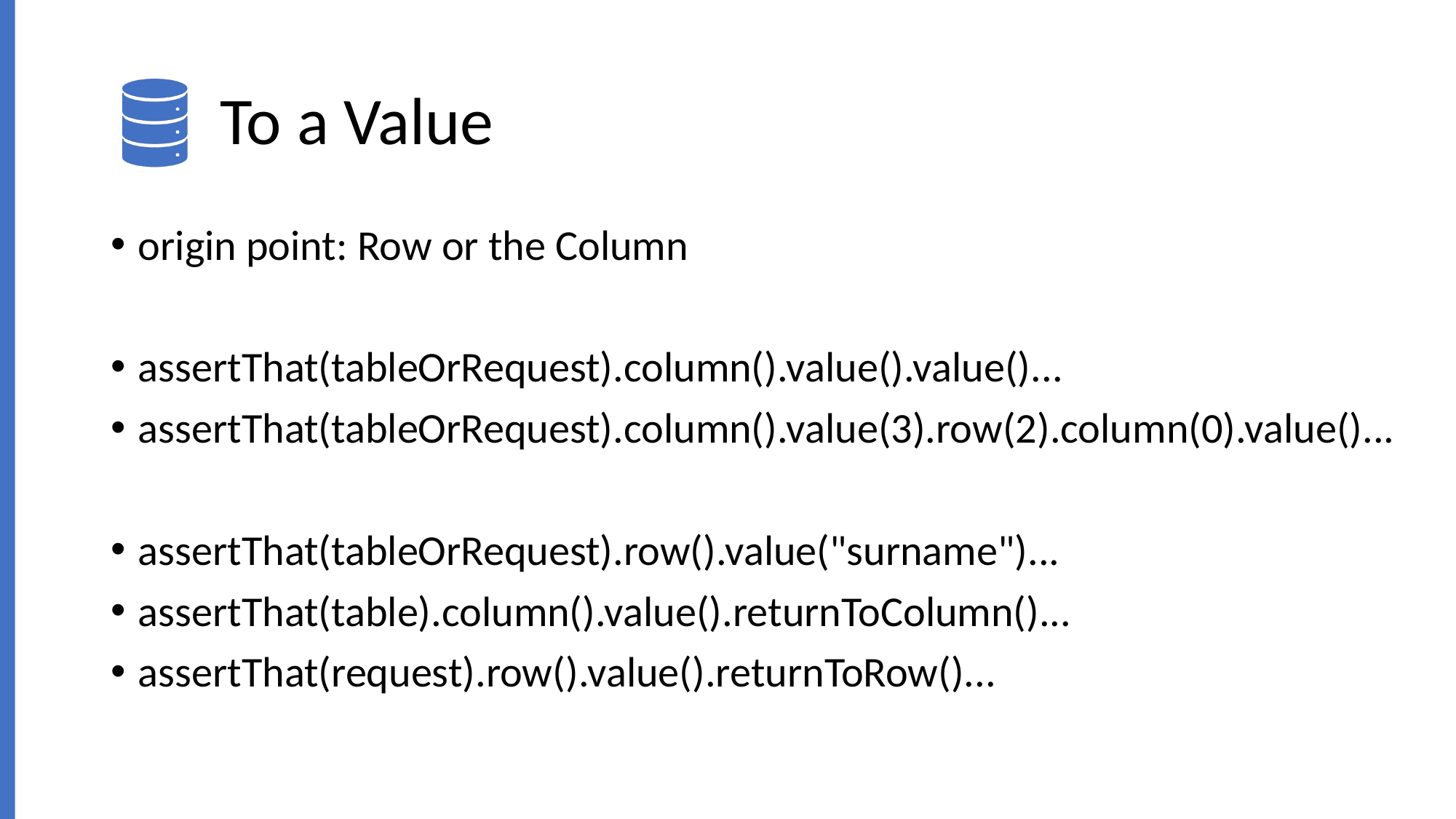

# To a Value
origin point: Row or the Column

assertThat(tableOrRequest).column().value().value()...
assertThat(tableOrRequest).column().value(3).row(2).column(0).value()...

assertThat(tableOrRequest).row().value("surname")...
assertThat(table).column().value().returnToColumn()...
assertThat(request).row().value().returnToRow()...